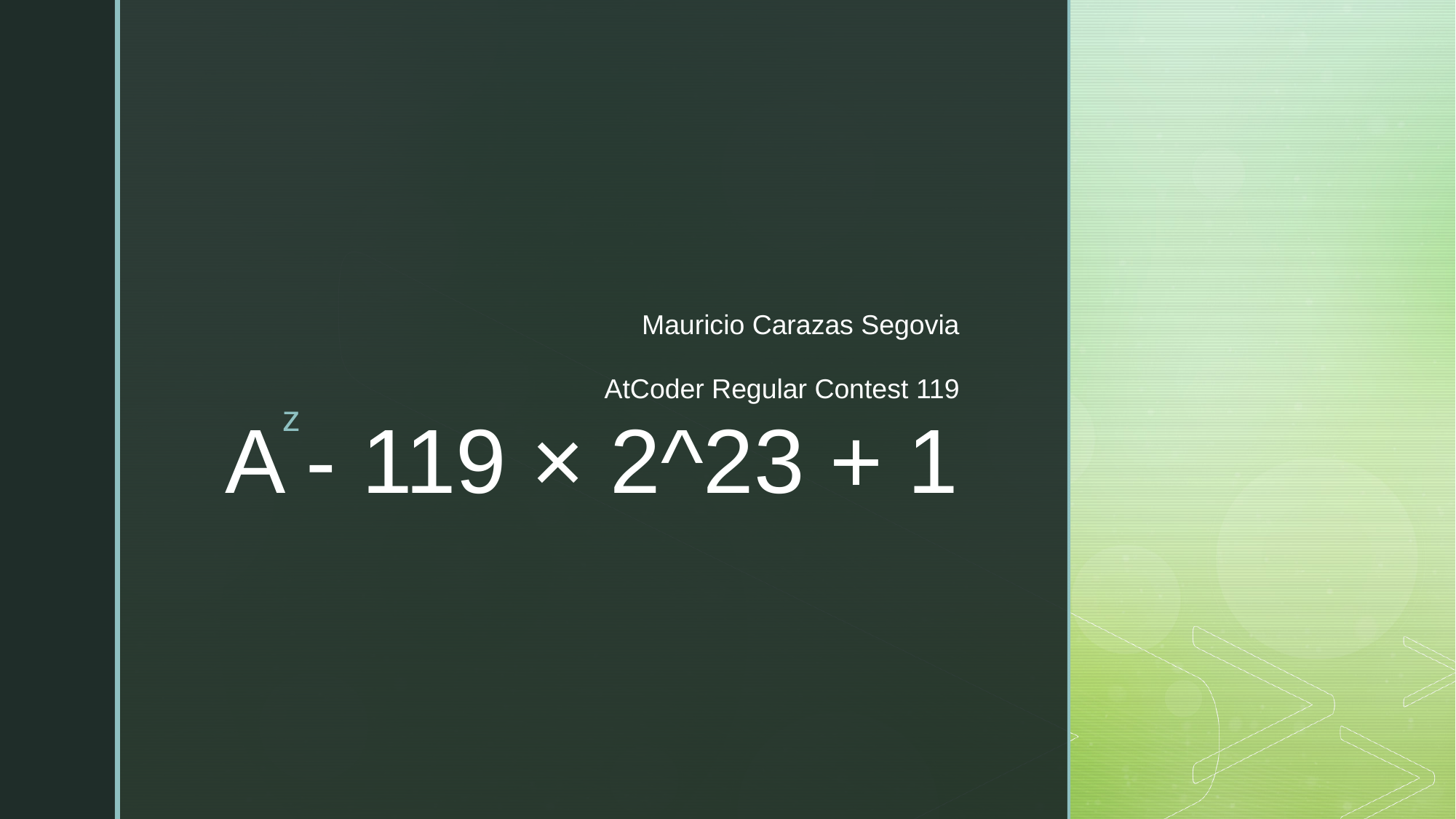

Mauricio Carazas Segovia
AtCoder Regular Contest 119
# A - 119 × 2^23 + 1